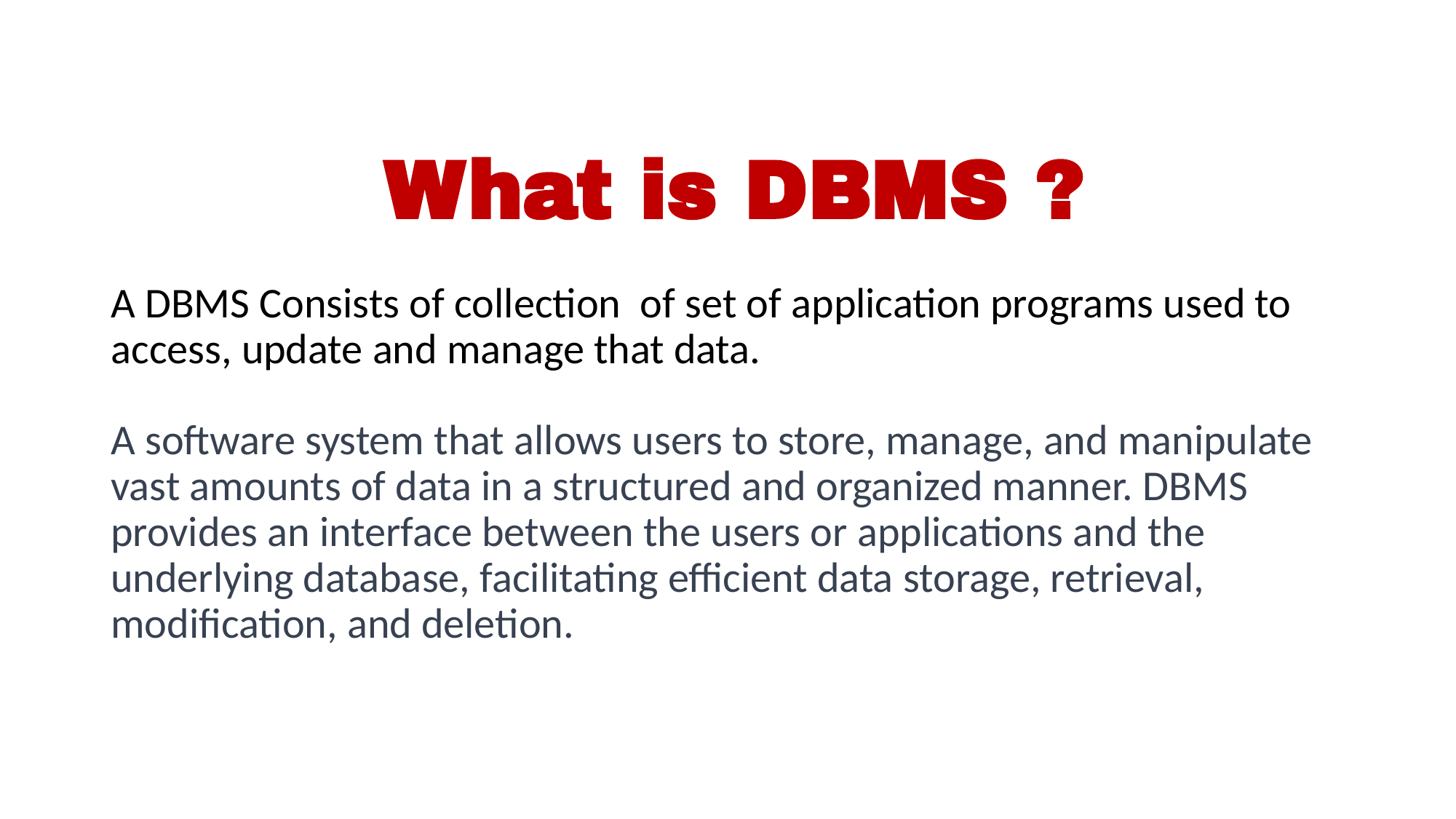

# What is DBMS ? A DBMS Consists of collection  of set of application programs used to access, update and manage that data. A software system that allows users to store, manage, and manipulate vast amounts of data in a structured and organized manner. DBMS provides an interface between the users or applications and the underlying database, facilitating efficient data storage, retrieval, modification, and deletion.